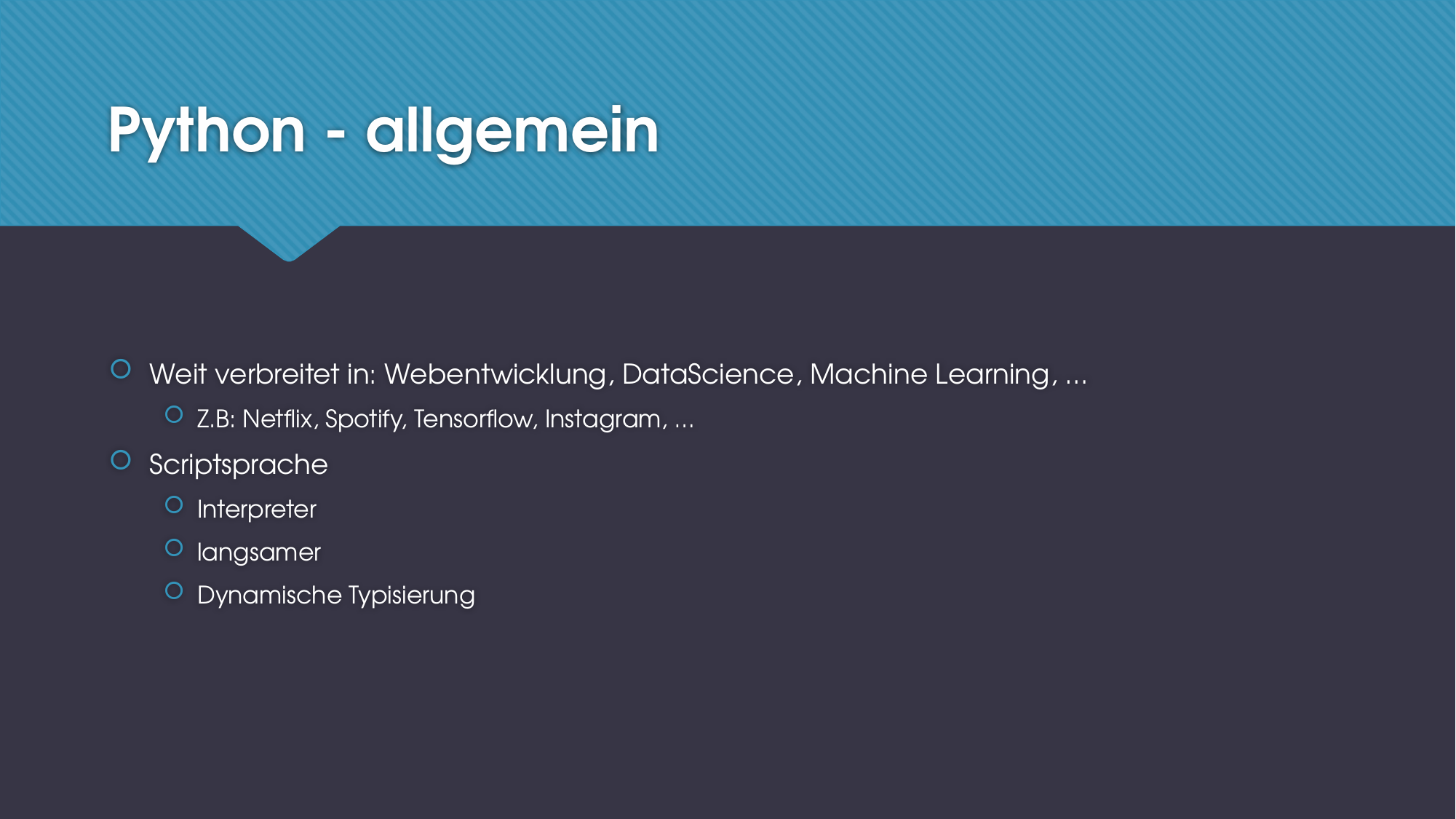

# Python - allgemein
Weit verbreitet in: Webentwicklung, DataScience, Machine Learning, …
Z.B: Netflix, Spotify, Tensorflow, Instagram, …
Scriptsprache
Interpreter
langsamer
Dynamische Typisierung